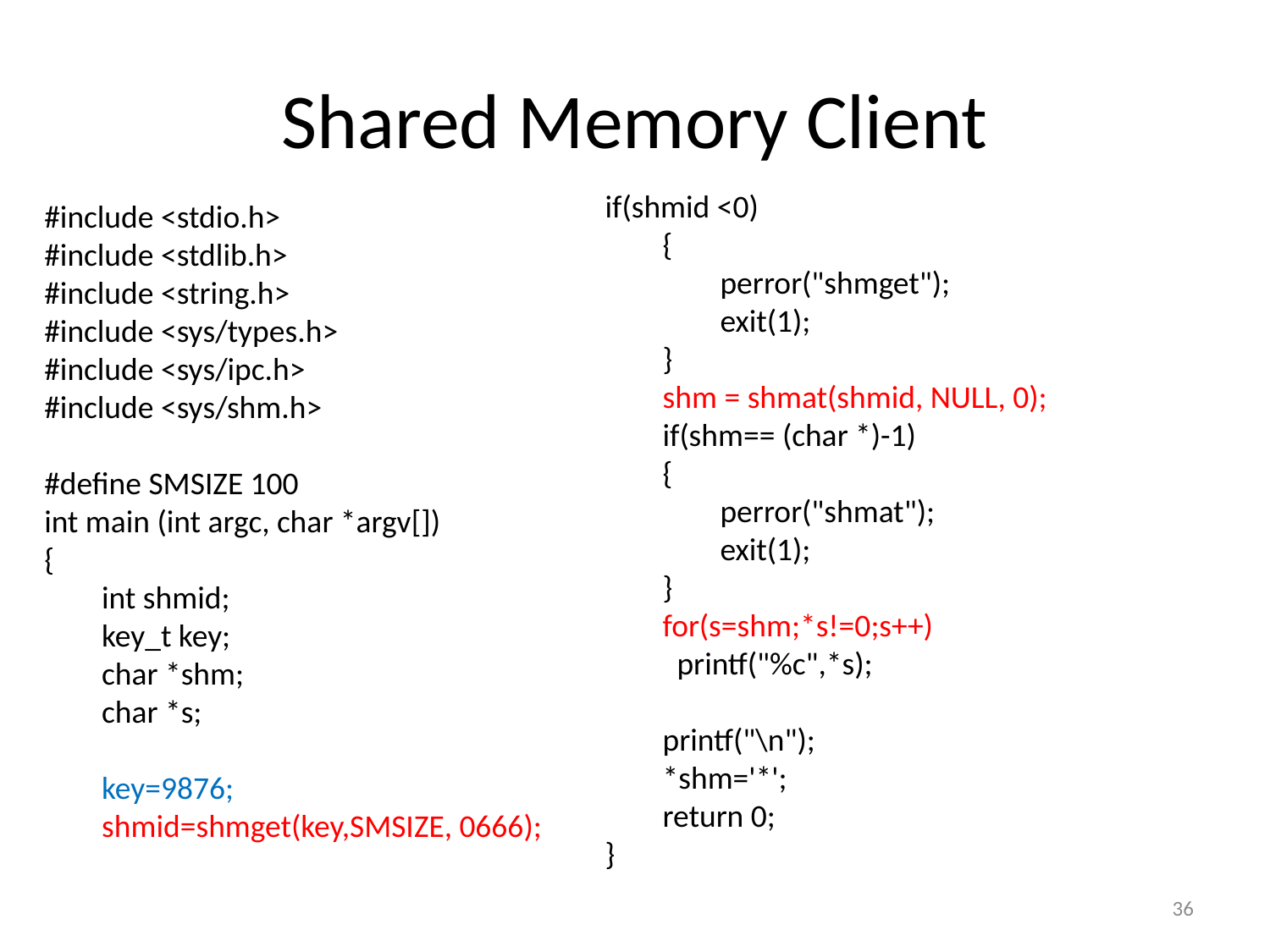

# Shared Memory Client
if(shmid <0)
        {
                perror("shmget");
                exit(1);
        }
        shm = shmat(shmid, NULL, 0);
        if(shm== (char *)-1)
        {
                perror("shmat");
                exit(1);
        }
        for(s=shm;*s!=0;s++)
          printf("%c",*s);

        printf("\n");
        *shm='*';
        return 0;
}
#include <stdio.h>
#include <stdlib.h>
#include <string.h>
#include <sys/types.h>
#include <sys/ipc.h>
#include <sys/shm.h>

#define SMSIZE 100
int main (int argc, char *argv[])
{
        int shmid;
        key_t key;
        char *shm;
        char *s;

        key=9876;
        shmid=shmget(key,SMSIZE, 0666);

36